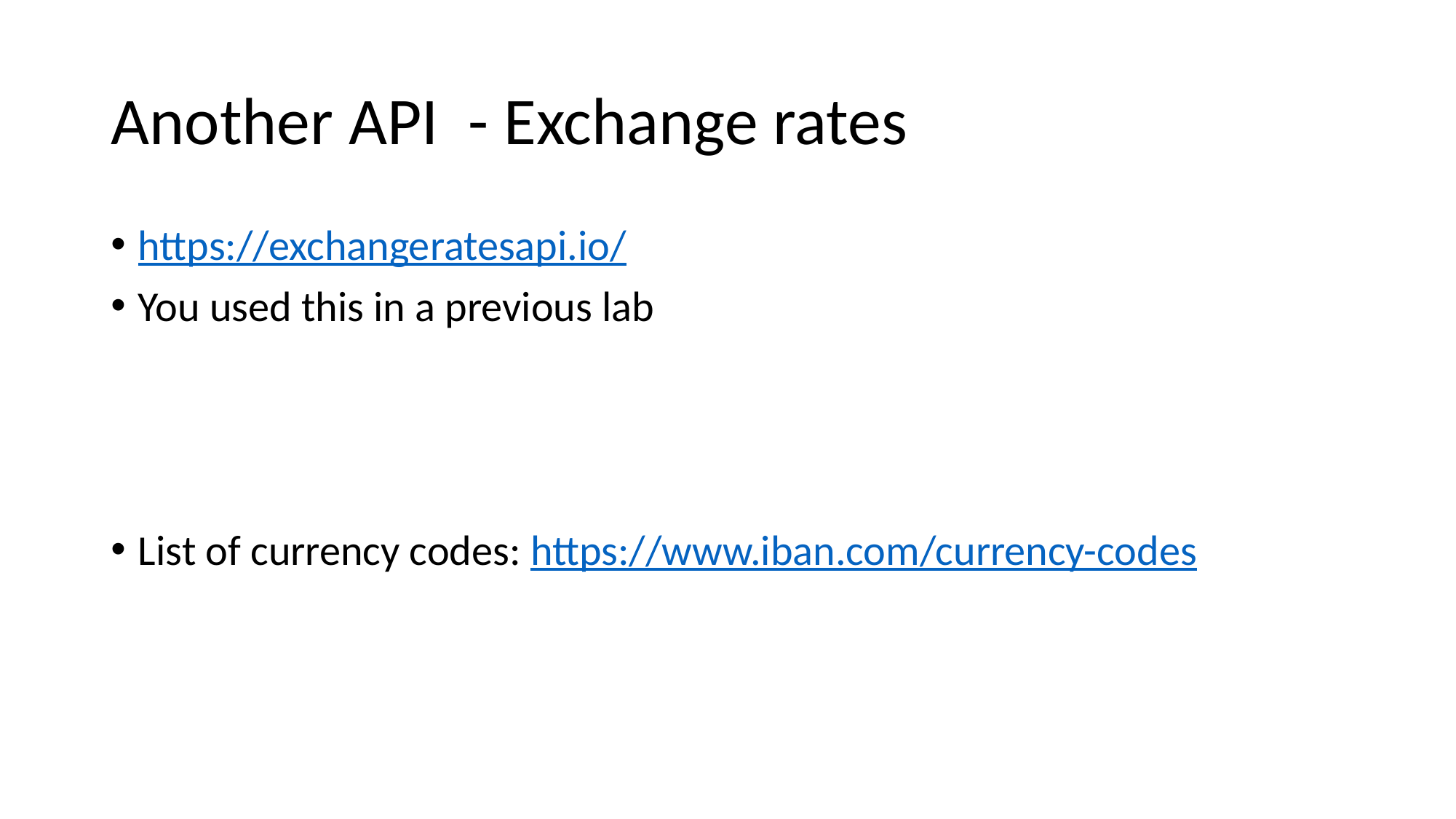

# Another API  - Exchange rates
https://exchangeratesapi.io/
You used this in a previous lab

List of currency codes: https://www.iban.com/currency-codes